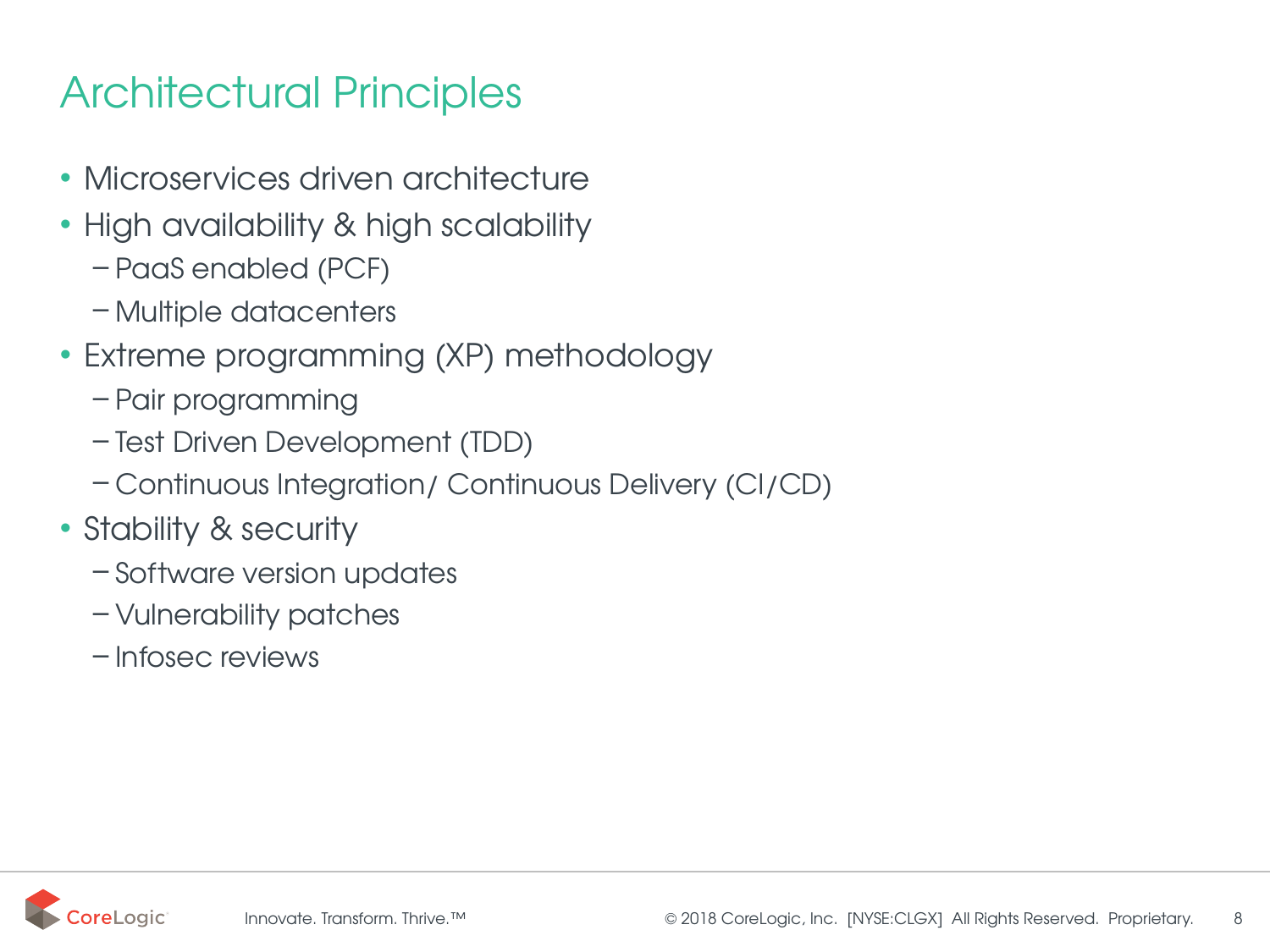

Architectural Principles
Microservices driven architecture
High availability & high scalability
PaaS enabled (PCF)
Multiple datacenters
Extreme programming (XP) methodology
Pair programming
Test Driven Development (TDD)
Continuous Integration/ Continuous Delivery (CI/CD)
Stability & security
Software version updates
Vulnerability patches
Infosec reviews

8